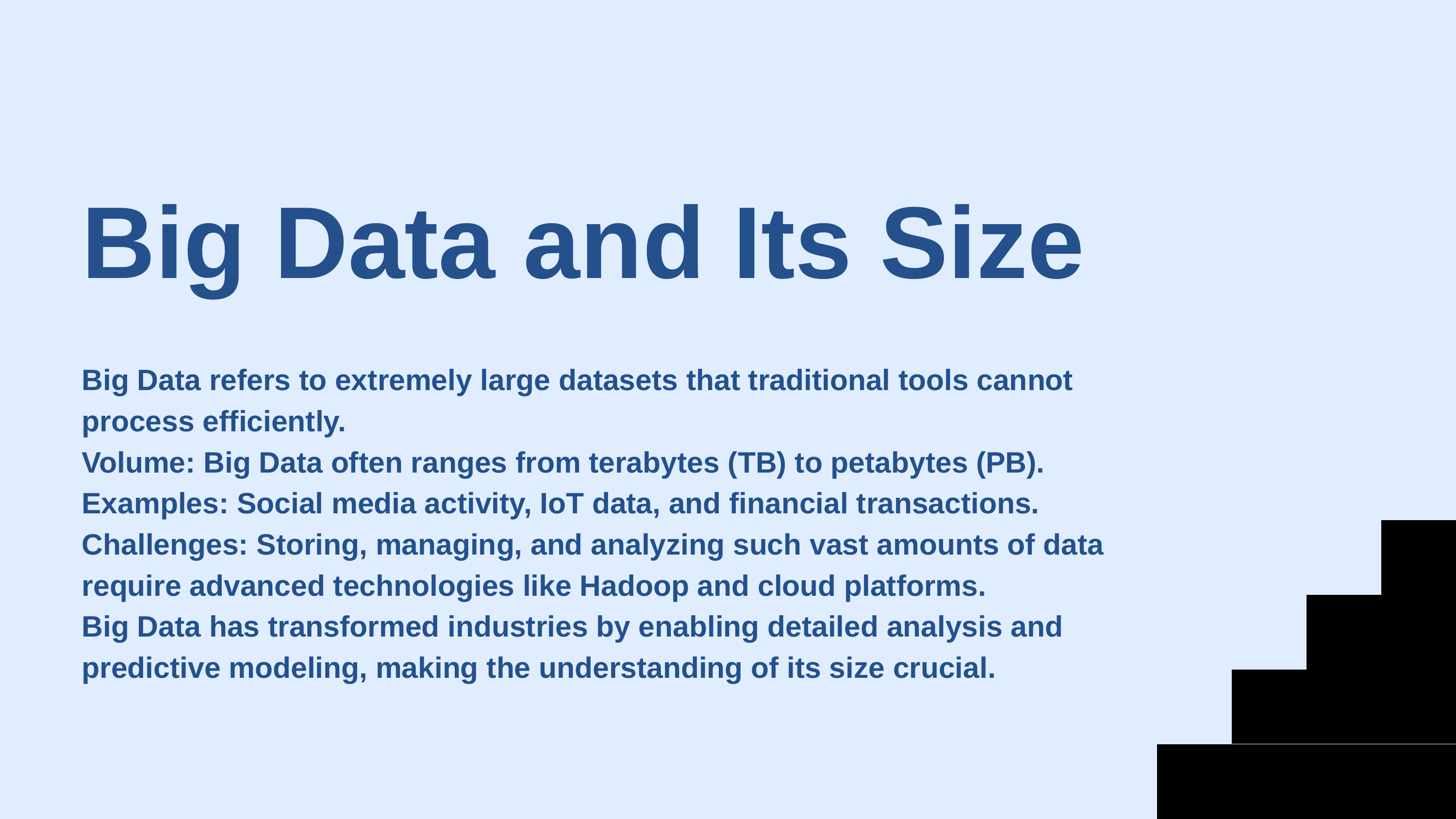

Big Data and Its Size
Big Data refers to extremely large datasets that traditional tools cannot process efficiently.
Volume: Big Data often ranges from terabytes (TB) to petabytes (PB).
Examples: Social media activity, IoT data, and financial transactions.
Challenges: Storing, managing, and analyzing such vast amounts of data require advanced technologies like Hadoop and cloud platforms.
Big Data has transformed industries by enabling detailed analysis and predictive modeling, making the understanding of its size crucial.